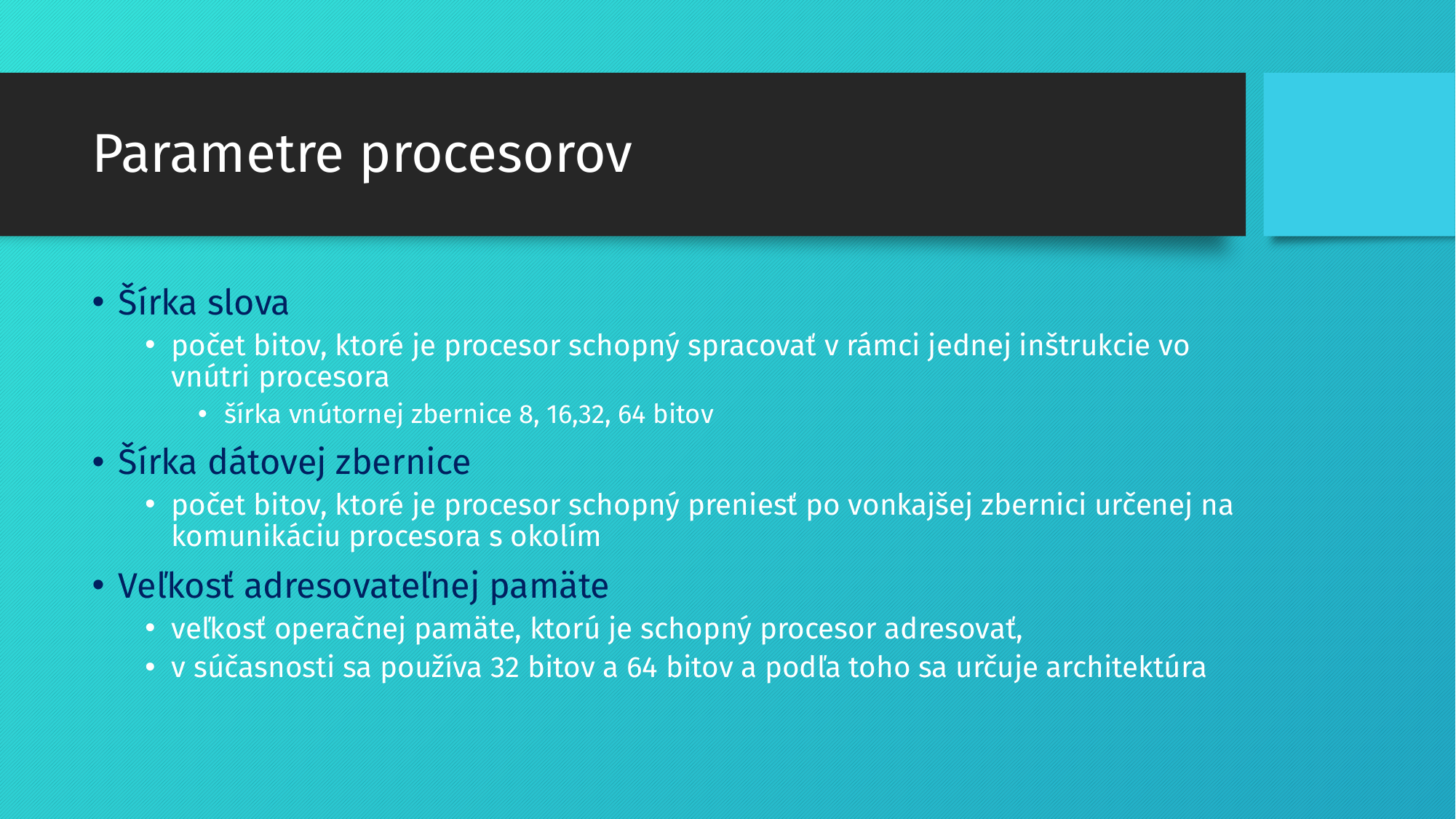

# Parametre procesorov
Šírka slova
počet bitov, ktoré je procesor schopný spracovať v rámci jednej inštrukcie vo vnútri procesora
šírka vnútornej zbernice 8, 16,32, 64 bitov
Šírka dátovej zbernice
počet bitov, ktoré je procesor schopný preniesť po vonkajšej zbernici určenej na komunikáciu procesora s okolím
Veľkosť adresovateľnej pamäte
veľkosť operačnej pamäte, ktorú je schopný procesor adresovať,
v súčasnosti sa používa 32 bitov a 64 bitov a podľa toho sa určuje architektúra